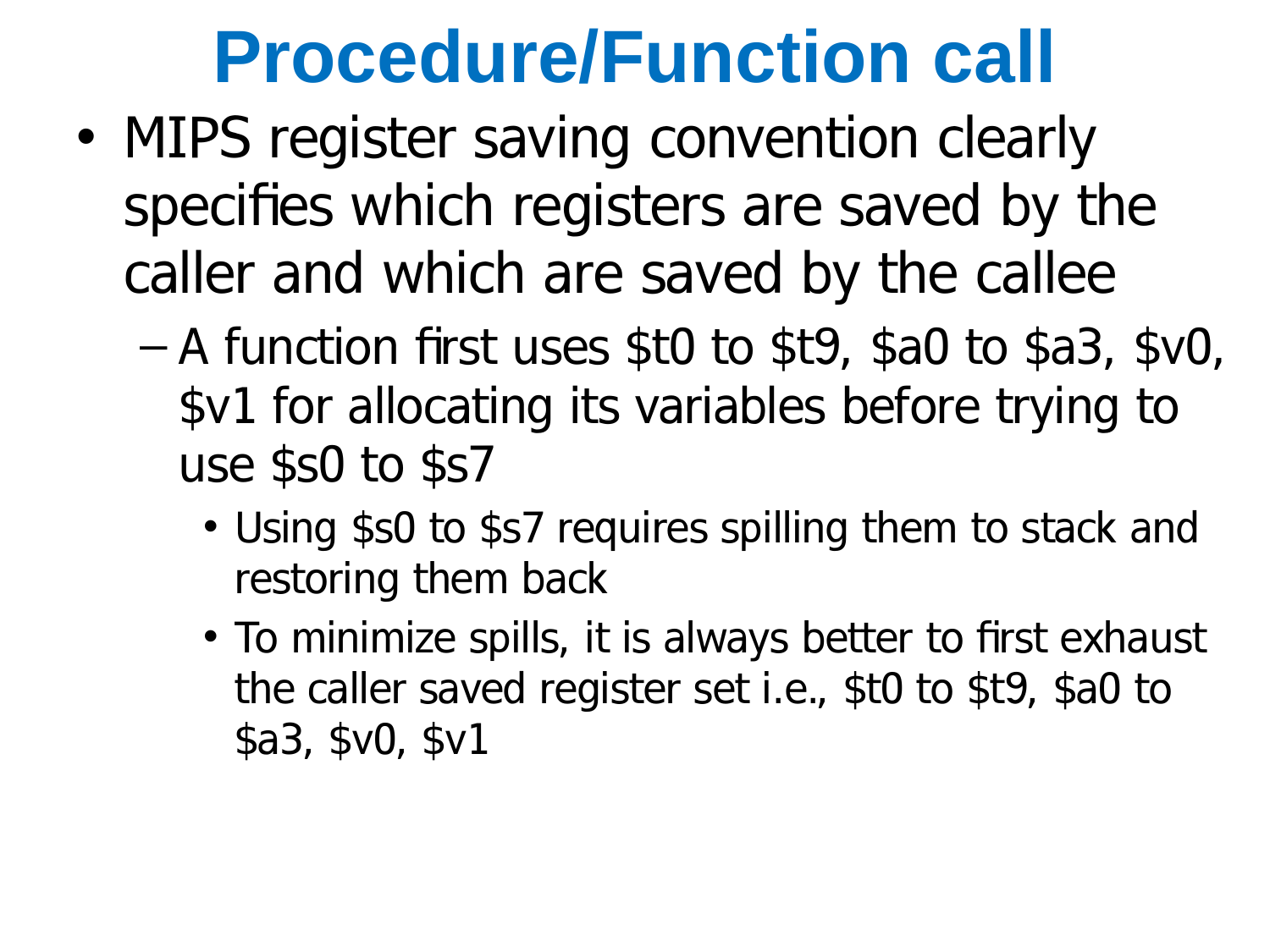

# Procedure/Function call
MIPS register saving convention clearly specifies which registers are saved by the caller and which are saved by the callee
A function first uses $t0 to $t9, $a0 to $a3, $v0, $v1 for allocating its variables before trying to use $s0 to $s7
Using $s0 to $s7 requires spilling them to stack and restoring them back
To minimize spills, it is always better to first exhaust the caller saved register set i.e., $t0 to $t9, $a0 to $a3, $v0, $v1